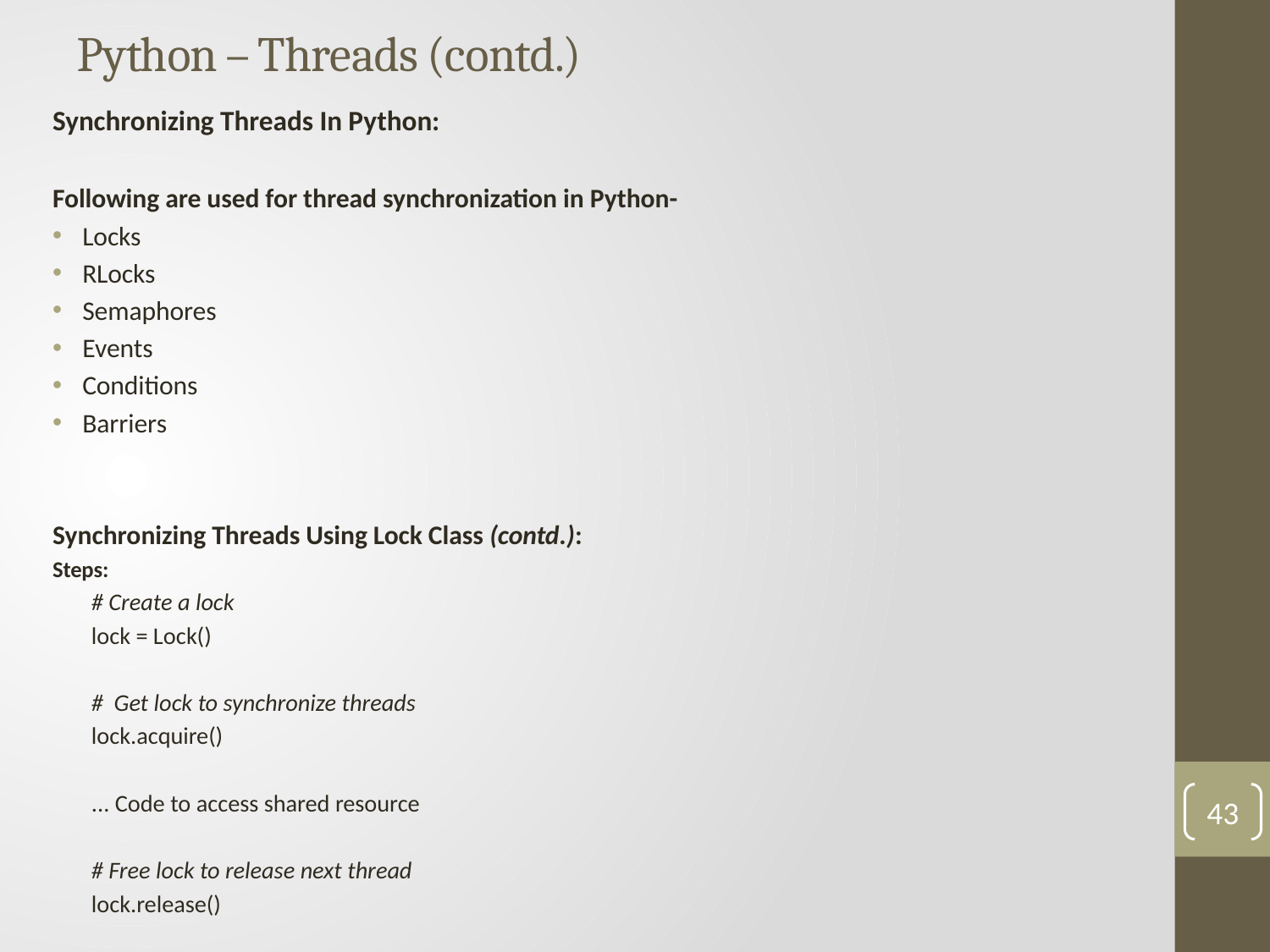

# Python – Threads (contd.)
Synchronizing Threads In Python:

Following are used for thread synchronization in Python-
Locks
RLocks
Semaphores
Events
Conditions
Barriers

Synchronizing Threads Using Lock Class (contd.):
Steps:
# Create a lock
lock = Lock()

#  Get lock to synchronize threads
lock.acquire()

... Code to access shared resource

# Free lock to release next thread
lock.release()

43